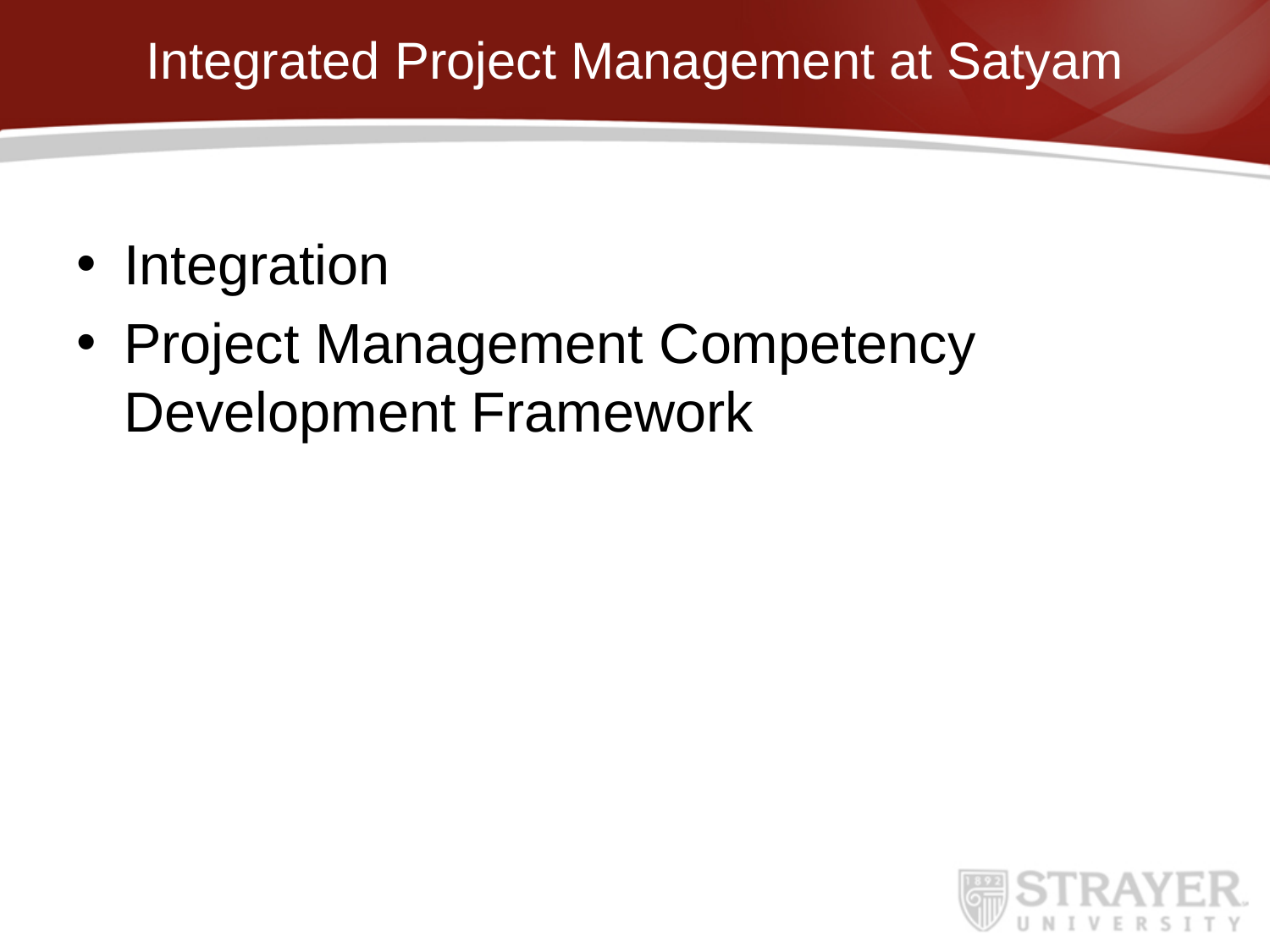

# Integrated Project Management at Satyam
Integration
Project Management Competency Development Framework